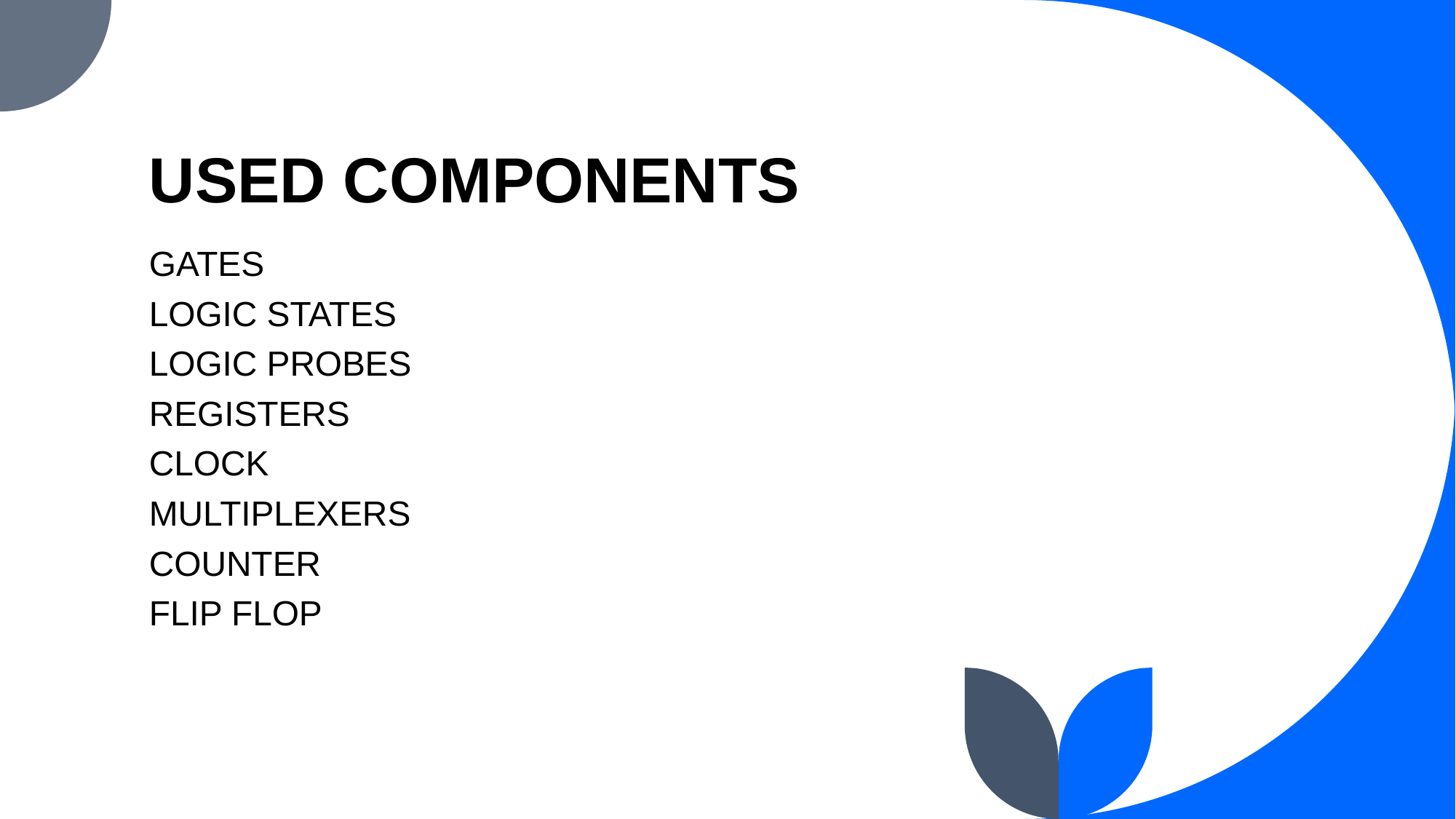

# USED COMPONENTS
GATES
LOGIC STATES
LOGIC PROBES
REGISTERS
CLOCK
MULTIPLEXERS
COUNTER
FLIP FLOP